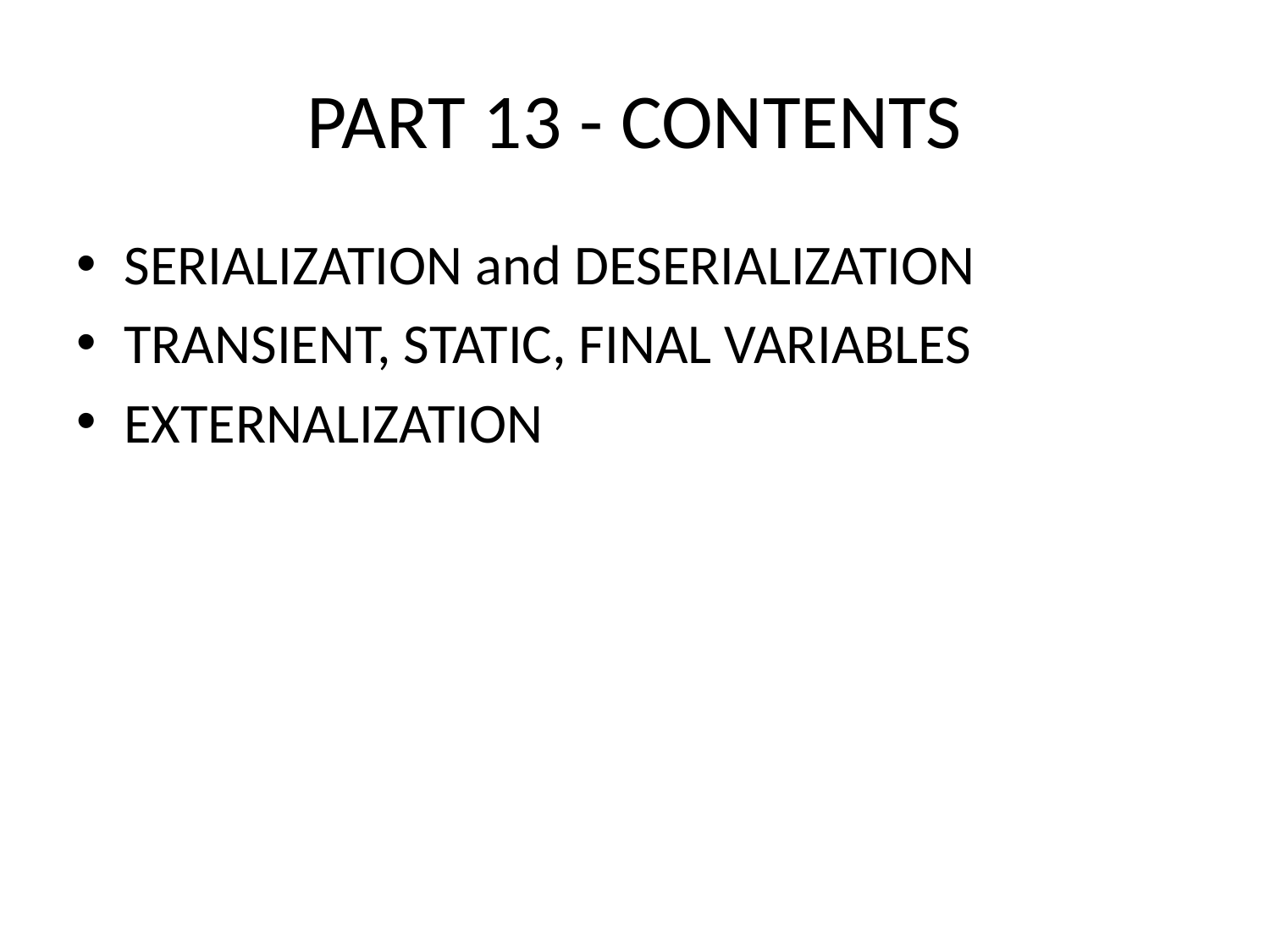

# PART 13 - CONTENTS
SERIALIZATION and DESERIALIZATION
TRANSIENT, STATIC, FINAL VARIABLES
EXTERNALIZATION